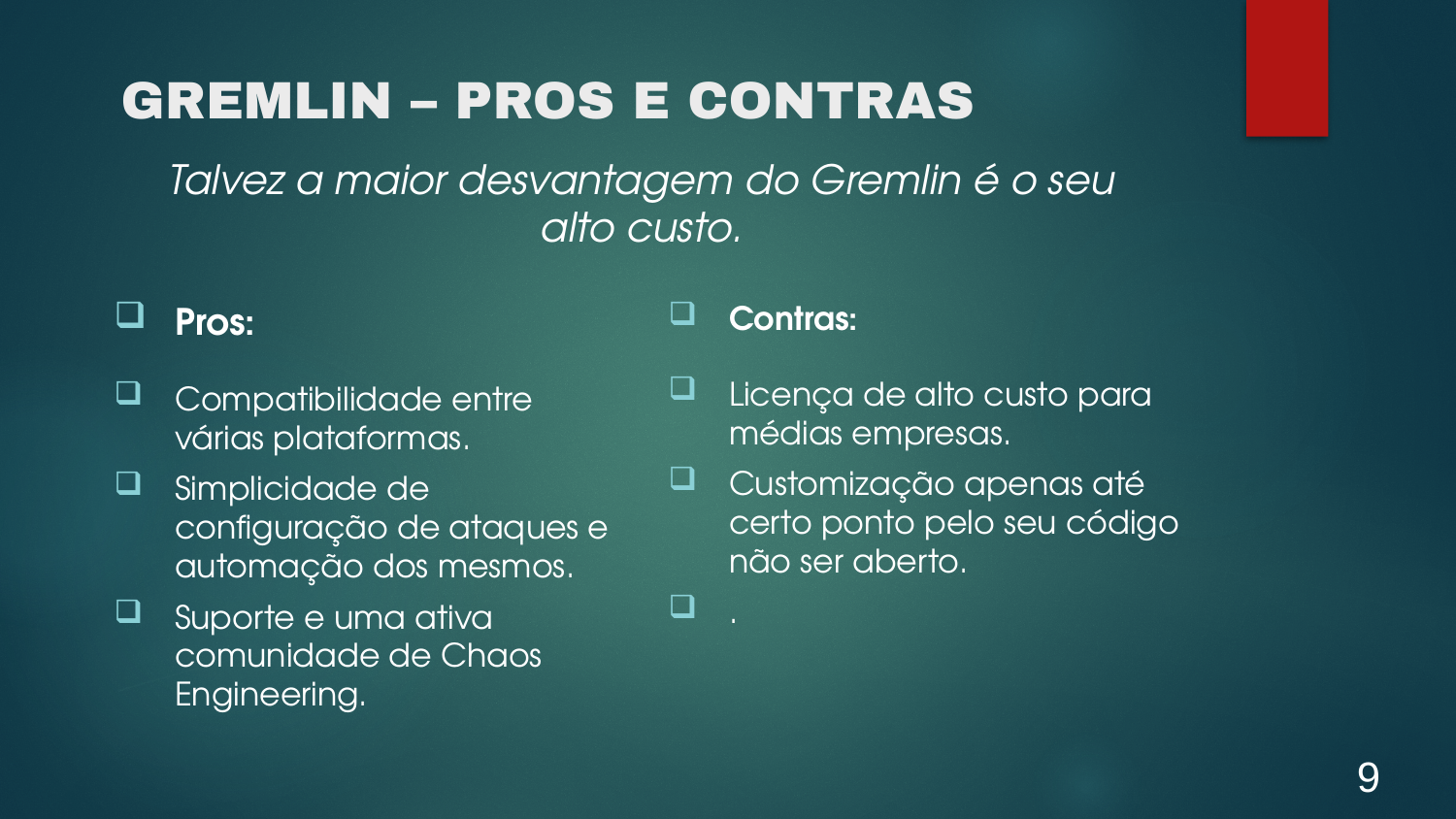

# GREMLIN – PROS E CONTRAS
Talvez a maior desvantagem do Gremlin é o seu alto custo.
Pros:
Compatibilidade entre várias plataformas.
Simplicidade de configuração de ataques e automação dos mesmos.
Suporte e uma ativa comunidade de Chaos Engineering.
Contras:
Licença de alto custo para médias empresas.
Customização apenas até certo ponto pelo seu código não ser aberto.
.

9